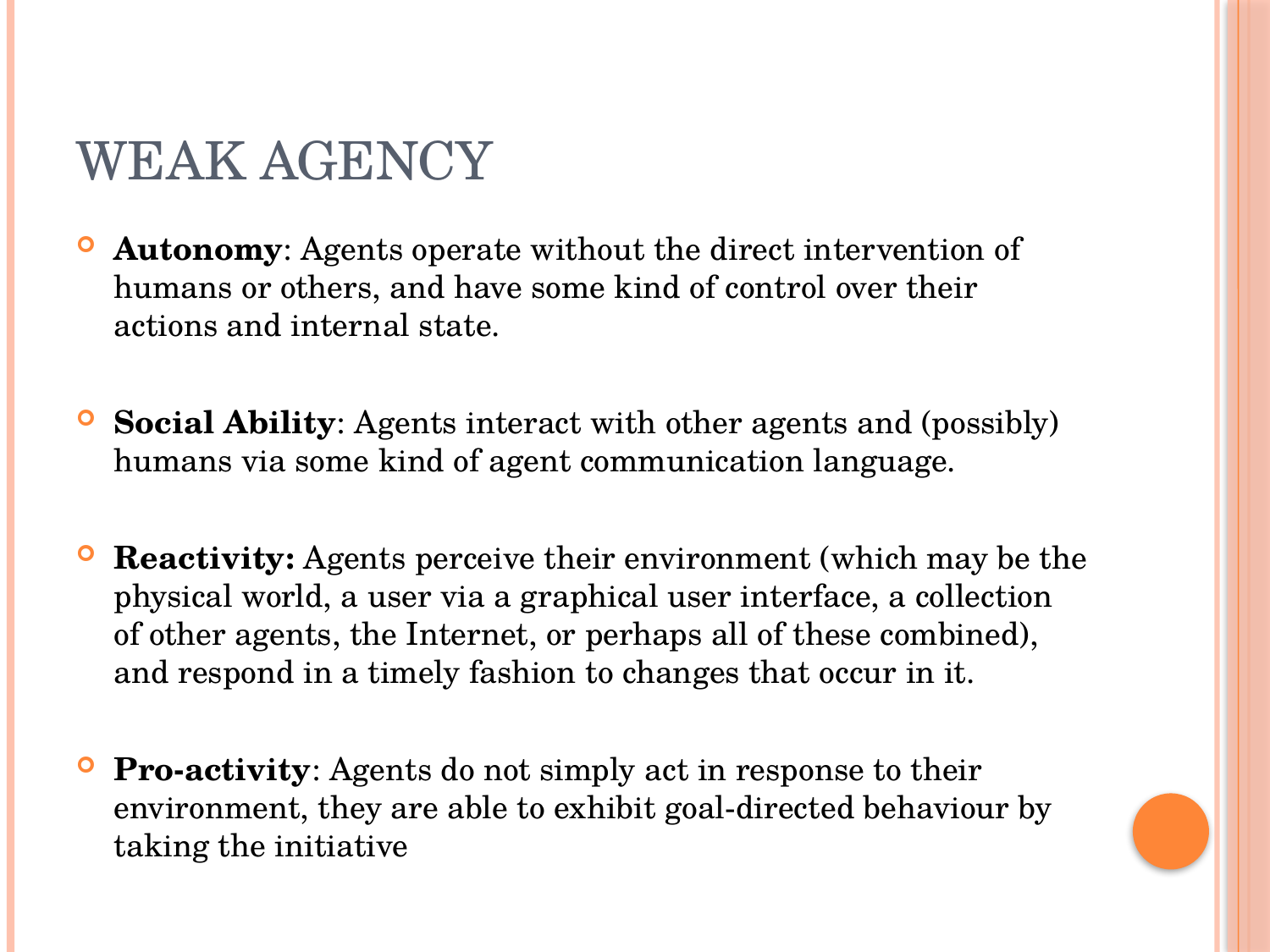

# Weak Agency
Autonomy: Agents operate without the direct intervention of humans or others, and have some kind of control over their actions and internal state.

Social Ability: Agents interact with other agents and (possibly) humans via some kind of agent communication language.

Reactivity: Agents perceive their environment (which may be the physical world, a user via a graphical user interface, a collection of other agents, the Internet, or perhaps all of these combined), and respond in a timely fashion to changes that occur in it.

Pro-activity: Agents do not simply act in response to their environment, they are able to exhibit goal-directed behaviour by taking the initiative